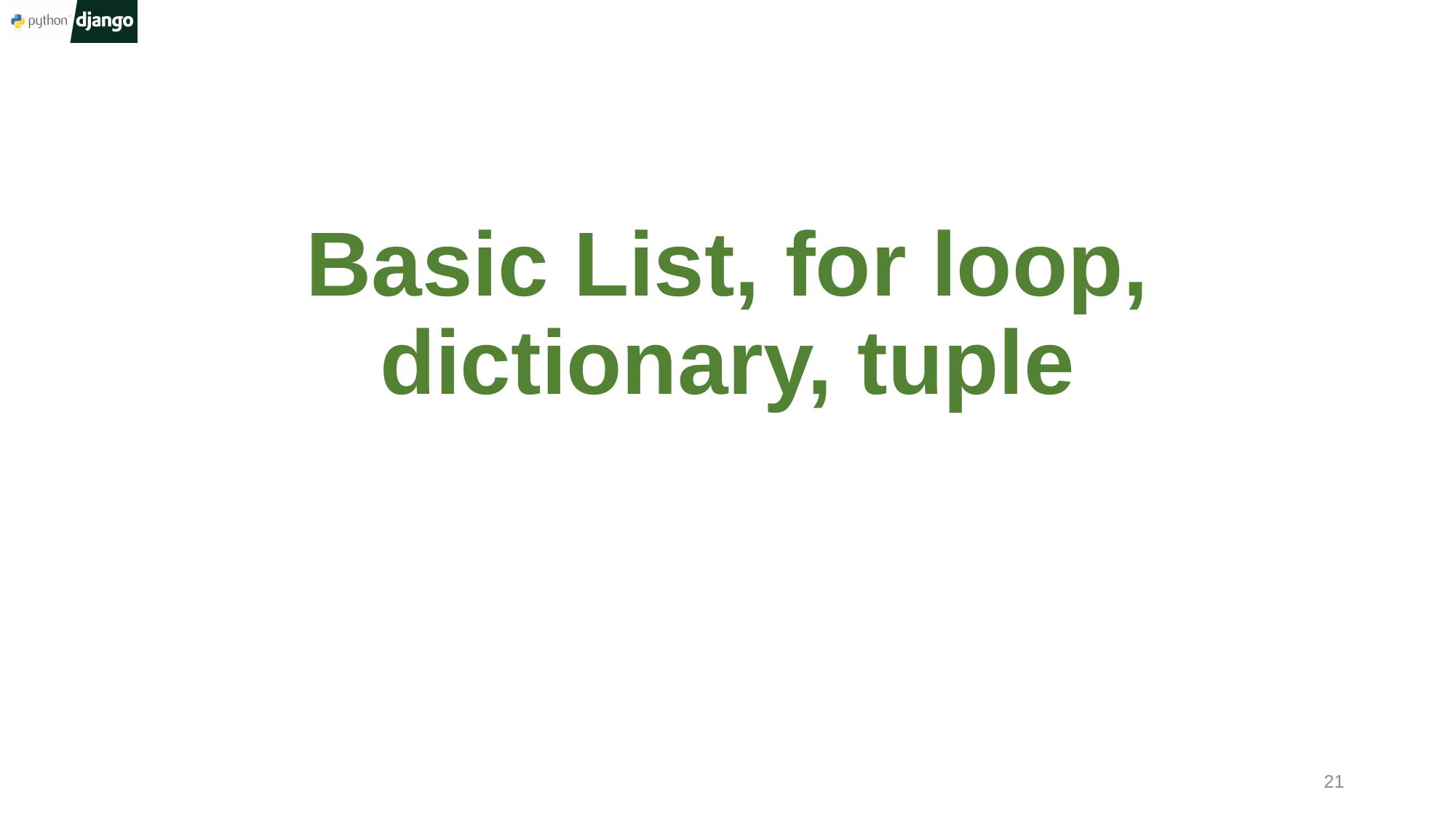

# Basic List, for loop, dictionary, tuple

21